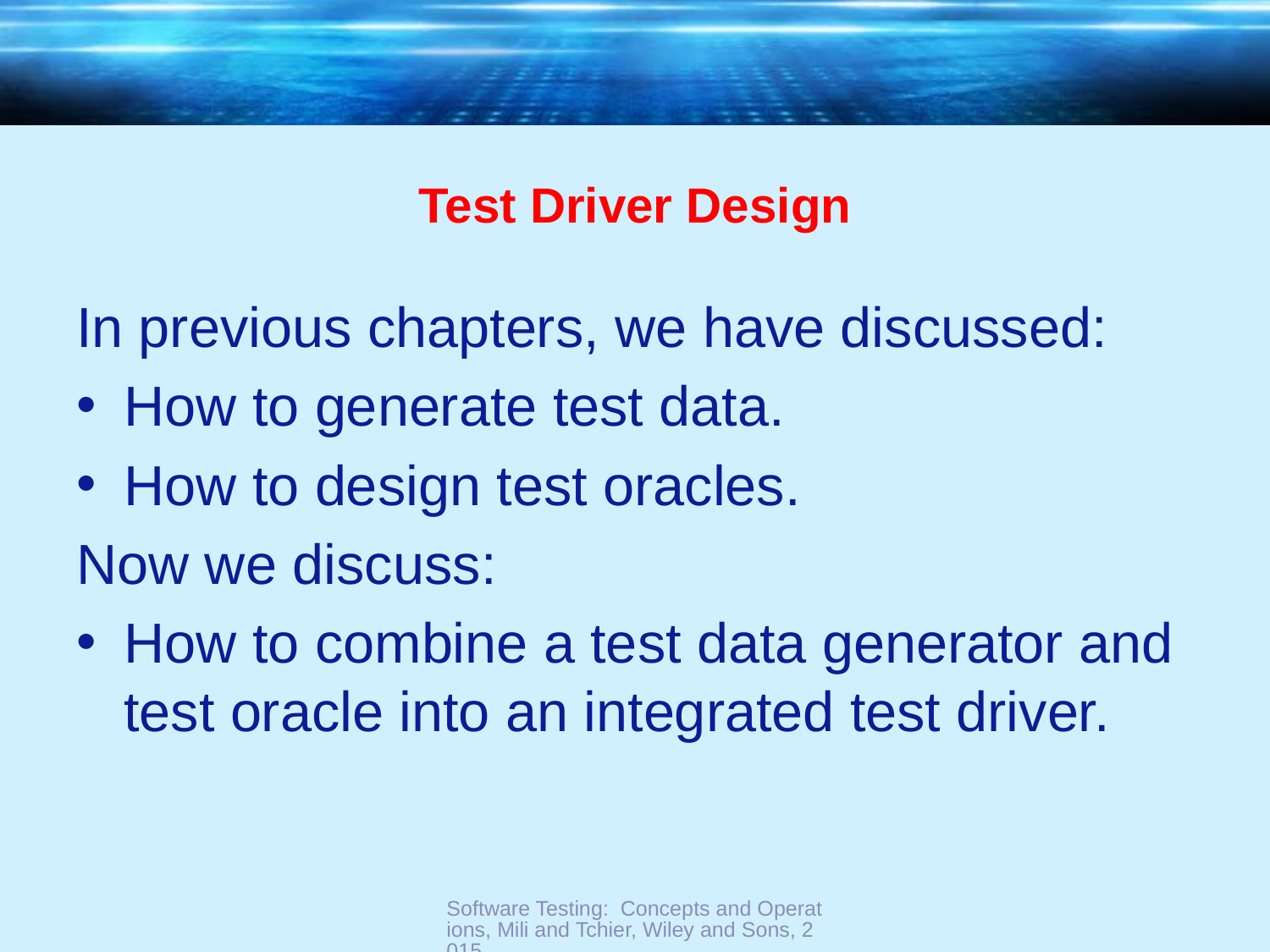

# Test Driver Design
In previous chapters, we have discussed:
How to generate test data.
How to design test oracles.
Now we discuss:
How to combine a test data generator and test oracle into an integrated test driver.
Software Testing:  Concepts and Operations, Mili and Tchier, Wiley and Sons, 2015